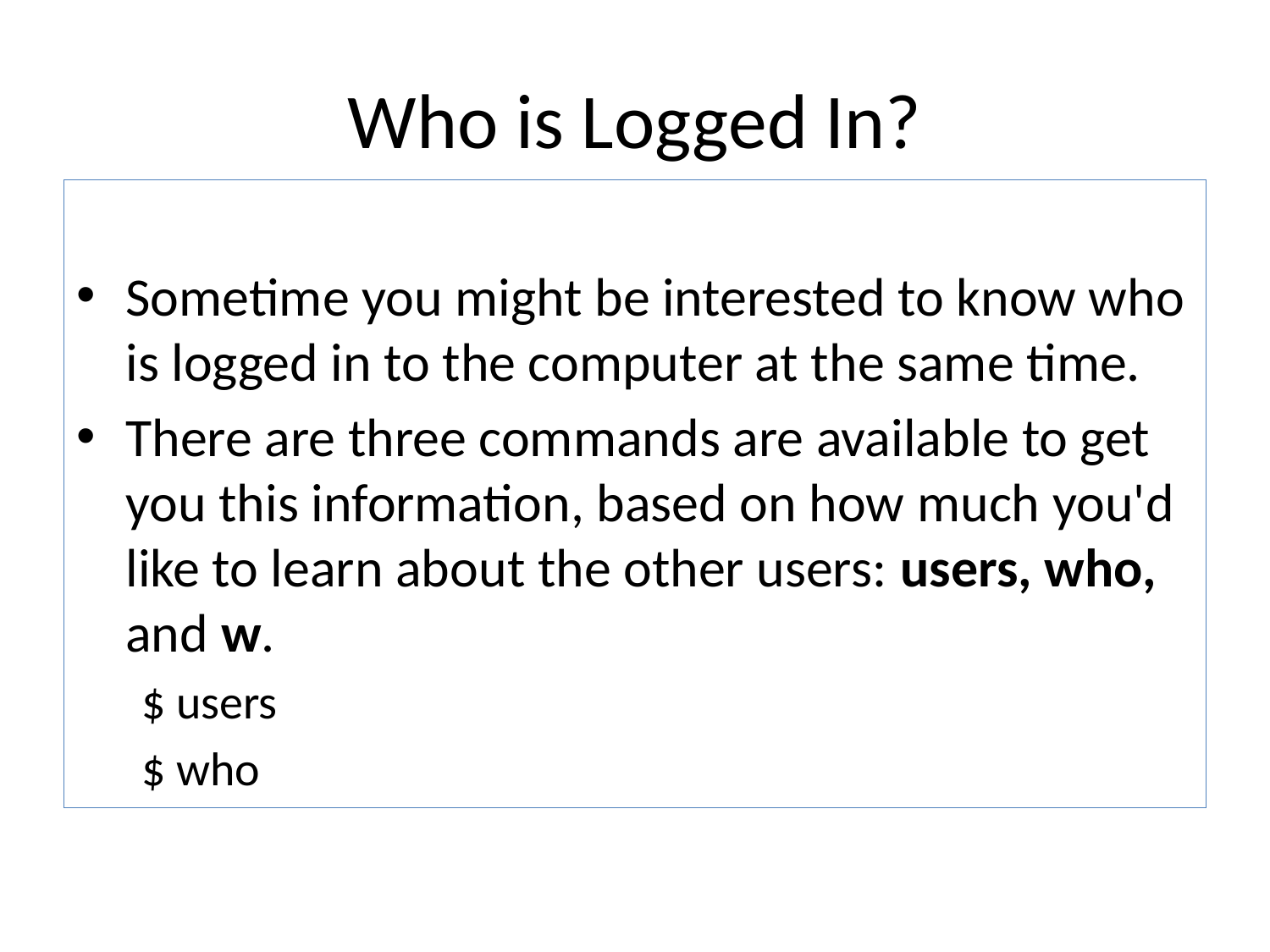

# Who is Logged In?

Sometime you might be interested to know who is logged in to the computer at the same time.
There are three commands are available to get you this information, based on how much you'd like to learn about the other users: users, who, and w.
$ users
$ who